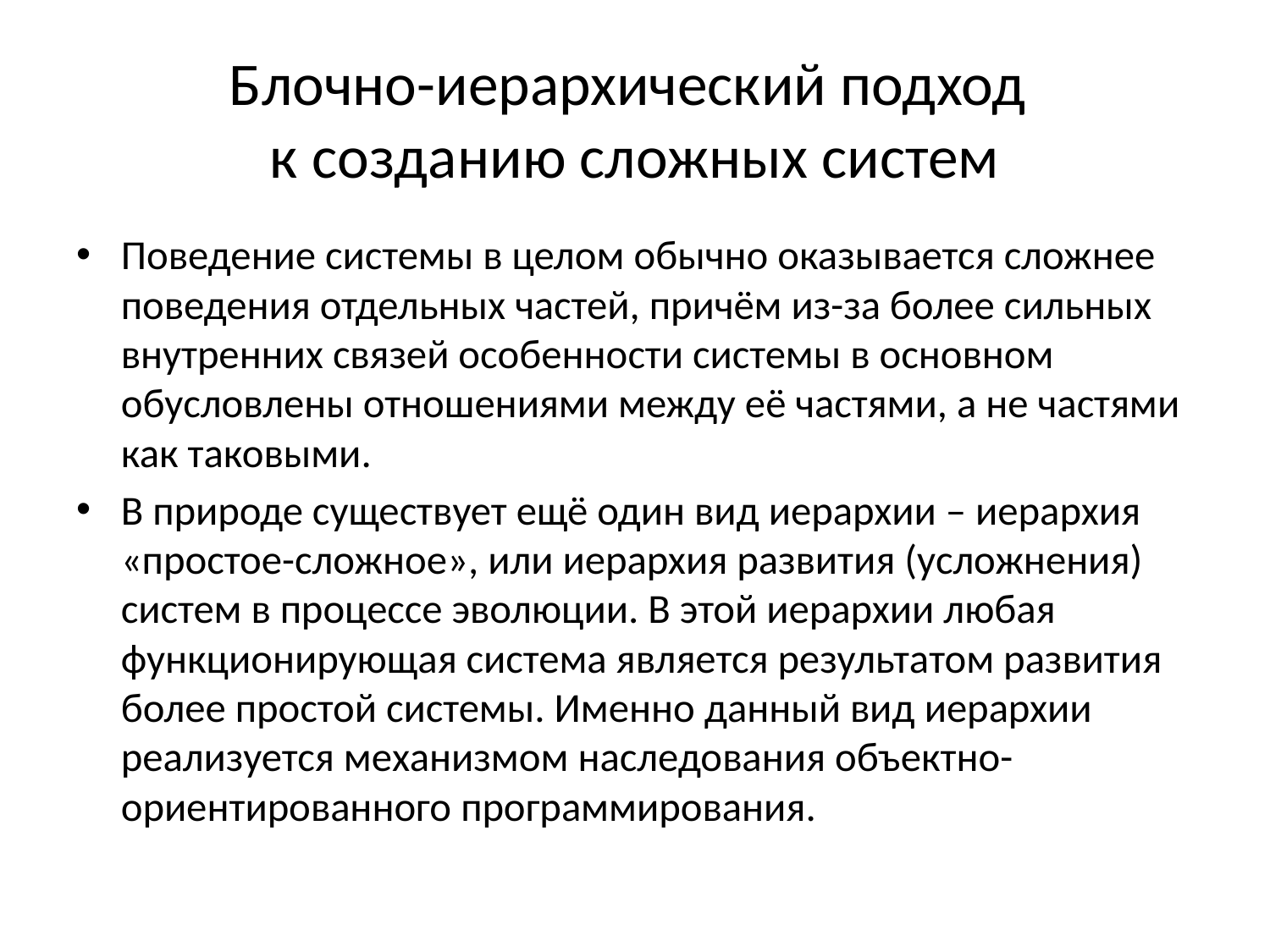

# Блочно-иерархический подход к созданию сложных систем
Поведение системы в целом обычно оказывается сложнее поведения отдельных частей, причём из-за более сильных внутренних связей особенности системы в основном обусловлены отношениями между её частями, а не частями как таковыми.
В природе существует ещё один вид иерархии – иерархия «простое-сложное», или иерархия развития (усложнения) систем в процессе эволюции. В этой иерархии любая функционирующая система является результатом развития более простой системы. Именно данный вид иерархии реализуется механизмом наследования объектно-ориентированного программирования.